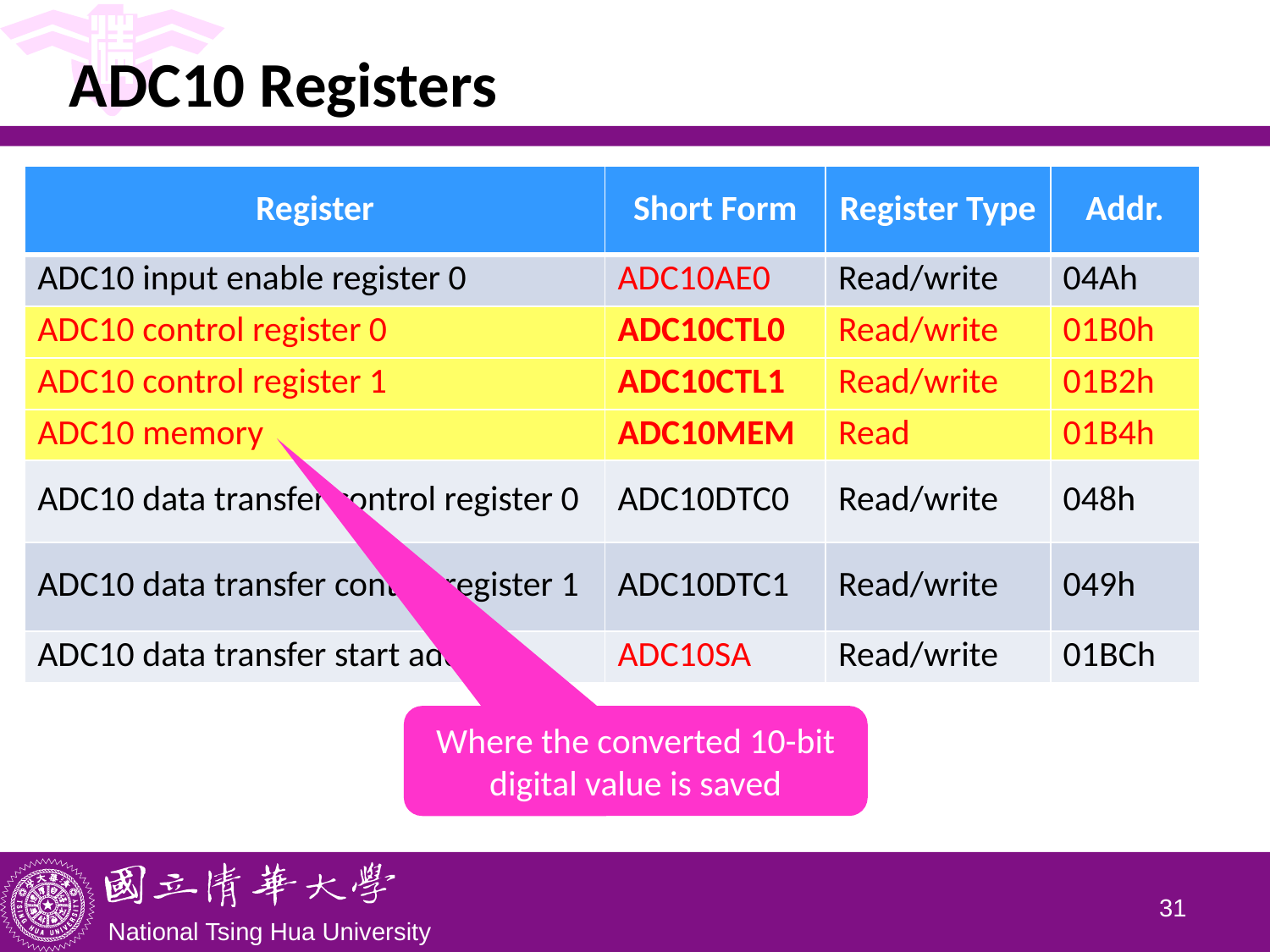

# ADC10 Registers
| Register | Short Form | Register Type | Addr. |
| --- | --- | --- | --- |
| ADC10 input enable register 0 | ADC10AE0 | Read/write | 04Ah |
| ADC10 control register 0 | ADC10CTL0 | Read/write | 01B0h |
| ADC10 control register 1 | ADC10CTL1 | Read/write | 01B2h |
| ADC10 memory | ADC10MEM | Read | 01B4h |
| ADC10 data transfer control register 0 | ADC10DTC0 | Read/write | 048h |
| ADC10 data transfer control register 1 | ADC10DTC1 | Read/write | 049h |
| ADC10 data transfer start address | ADC10SA | Read/write | 01BCh |
Where the converted 10-bit digital value is saved
31